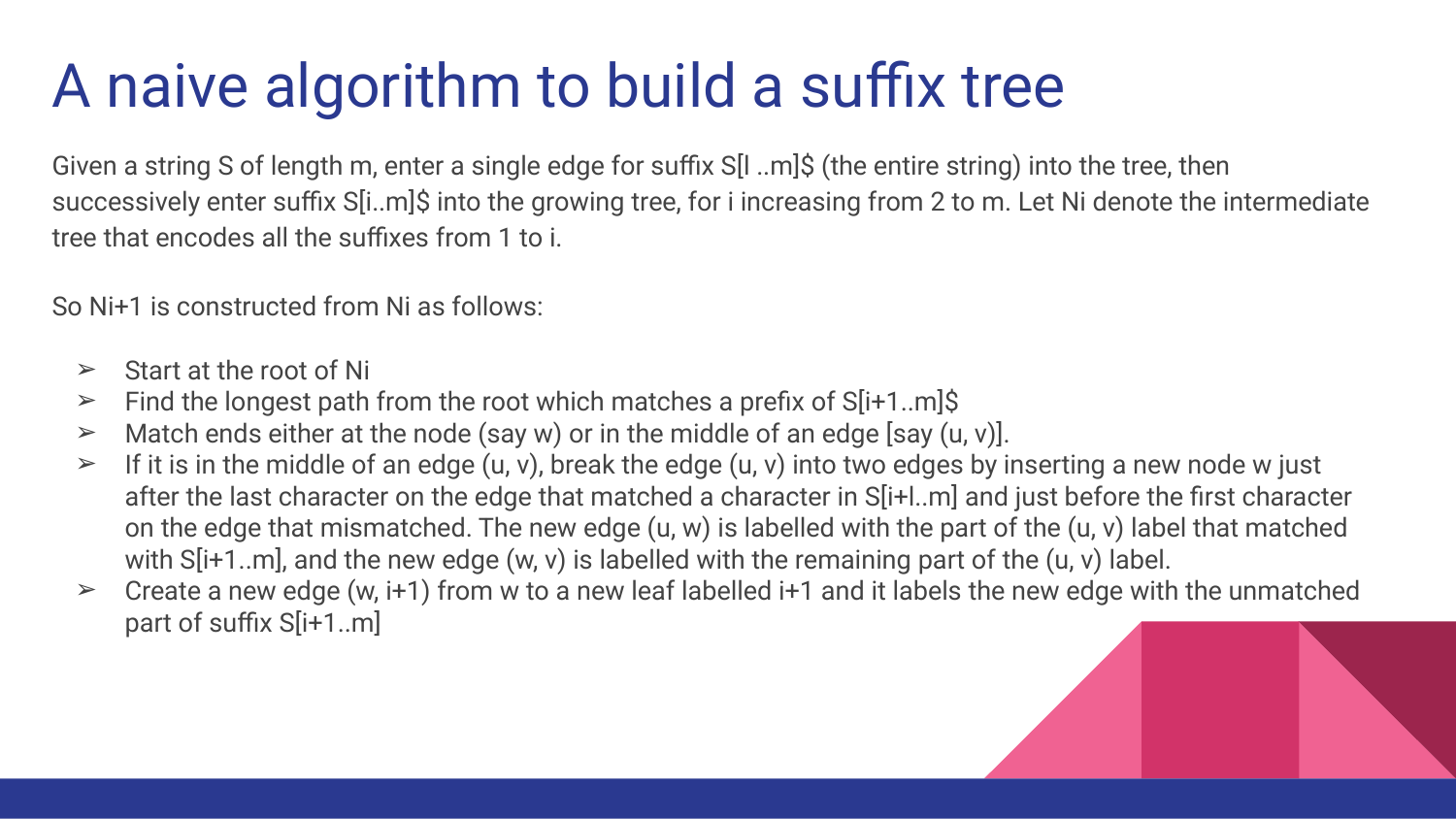

# A naive algorithm to build a suffix tree
Given a string S of length m, enter a single edge for suffix S[l ..m]$ (the entire string) into the tree, then successively enter suffix S[i..m]$ into the growing tree, for i increasing from 2 to m. Let Ni denote the intermediate tree that encodes all the suffixes from 1 to i.
So Ni+1 is constructed from Ni as follows:
Start at the root of Ni
Find the longest path from the root which matches a prefix of S[i+1..m]$
Match ends either at the node (say w) or in the middle of an edge [say (u, v)].
If it is in the middle of an edge (u, v), break the edge (u, v) into two edges by inserting a new node w just after the last character on the edge that matched a character in S[i+l..m] and just before the first character on the edge that mismatched. The new edge (u, w) is labelled with the part of the (u, v) label that matched with S[i+1..m], and the new edge (w, v) is labelled with the remaining part of the (u, v) label.
Create a new edge (w, i+1) from w to a new leaf labelled i+1 and it labels the new edge with the unmatched part of suffix S[i+1..m]